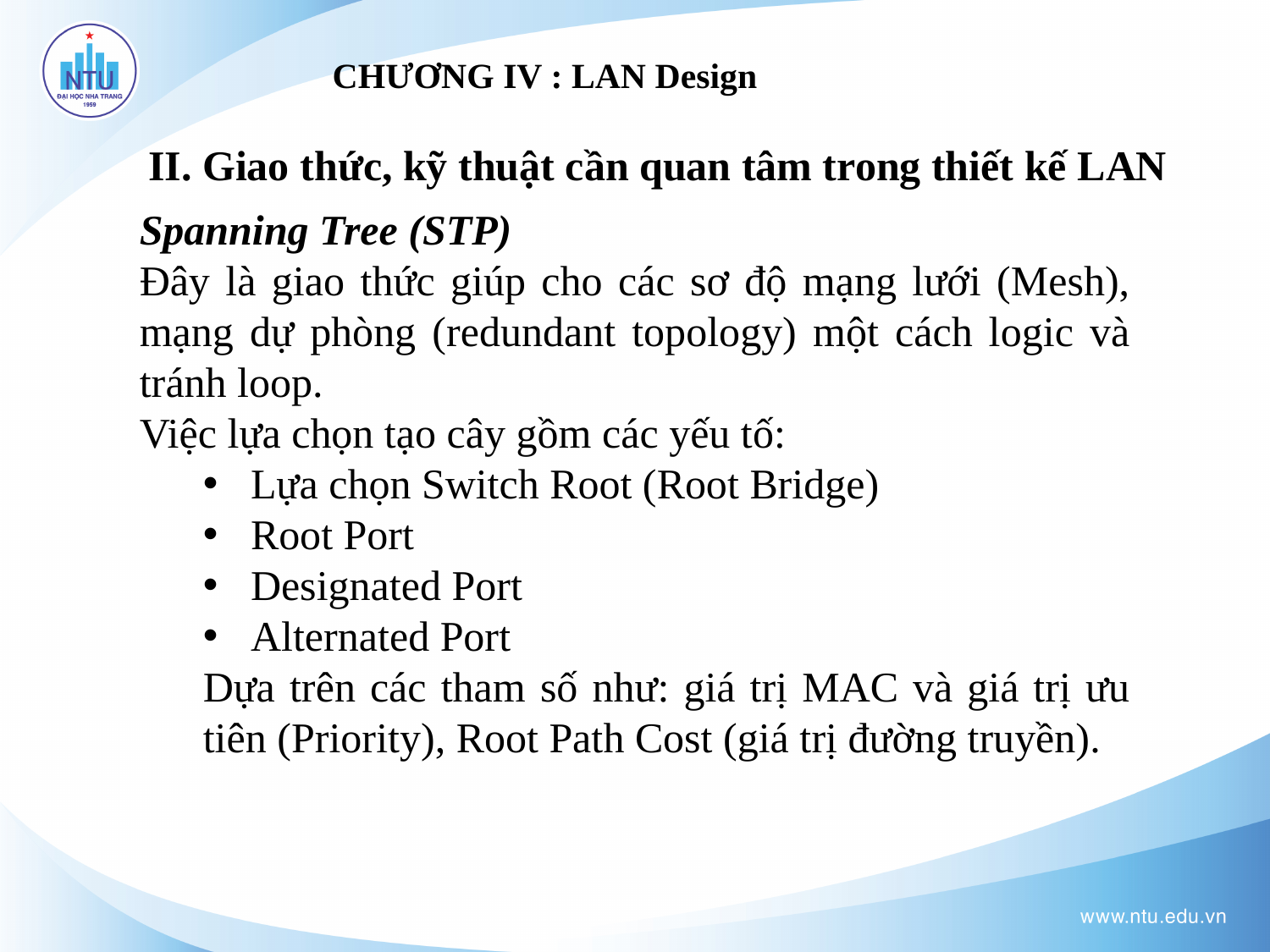

# CHƯƠNG IV : LAN Design
II. Giao thức, kỹ thuật cần quan tâm trong thiết kế LAN
Spanning Tree (STP)
Đây là giao thức giúp cho các sơ độ mạng lưới (Mesh), mạng dự phòng (redundant topology) một cách logic và tránh loop.
Việc lựa chọn tạo cây gồm các yếu tố:
Lựa chọn Switch Root (Root Bridge)
Root Port
Designated Port
Alternated Port
Dựa trên các tham số như: giá trị MAC và giá trị ưu tiên (Priority), Root Path Cost (giá trị đường truyền).